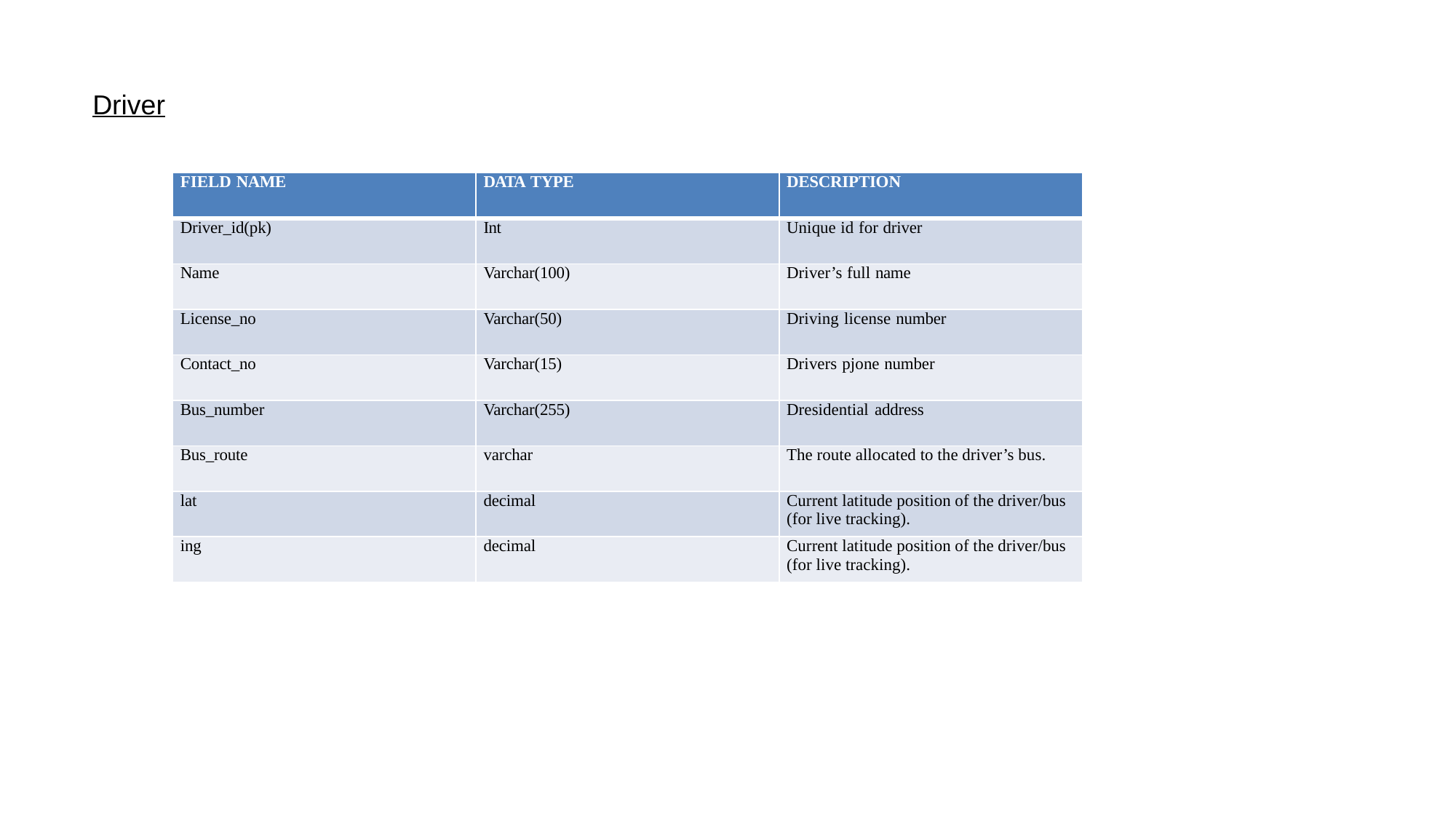

Driver
| FIELD NAME | DATA TYPE | DESCRIPTION |
| --- | --- | --- |
| Driver\_id(pk) | Int | Unique id for driver |
| Name | Varchar(100) | Driver’s full name |
| License\_no | Varchar(50) | Driving license number |
| Contact\_no | Varchar(15) | Drivers pjone number |
| Bus\_number | Varchar(255) | Dresidential address |
| Bus\_route | varchar | The route allocated to the driver’s bus. |
| lat | decimal | Current latitude position of the driver/bus (for live tracking). |
| ing | decimal | Current latitude position of the driver/bus (for live tracking). |